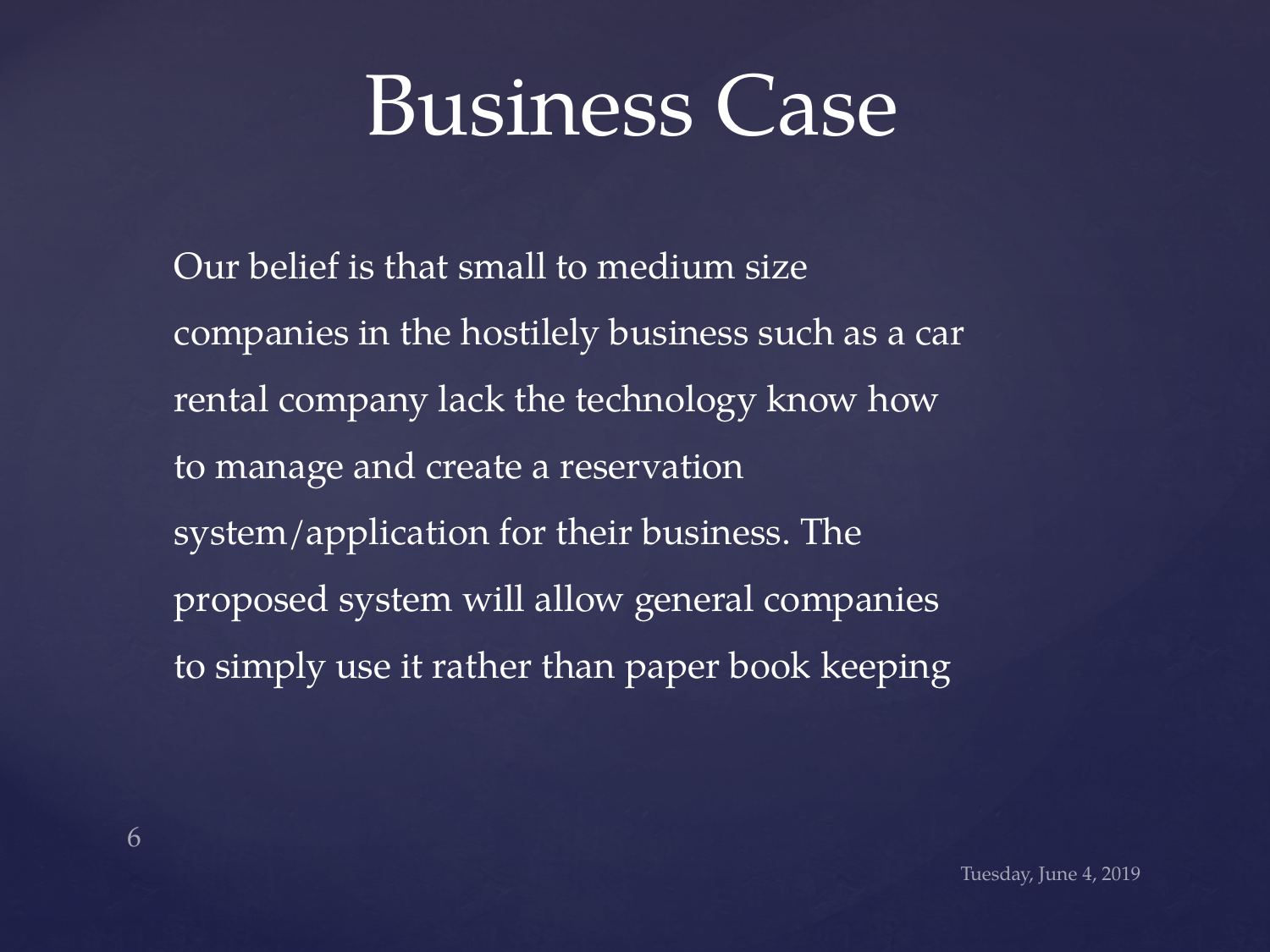

# Business Case
Our belief is that small to medium size companies in the hostilely business such as a car rental company lack the technology know how to manage and create a reservation system/application for their business. The proposed system will allow general companies to simply use it rather than paper book keeping
6

Tuesday, June 4, 2019